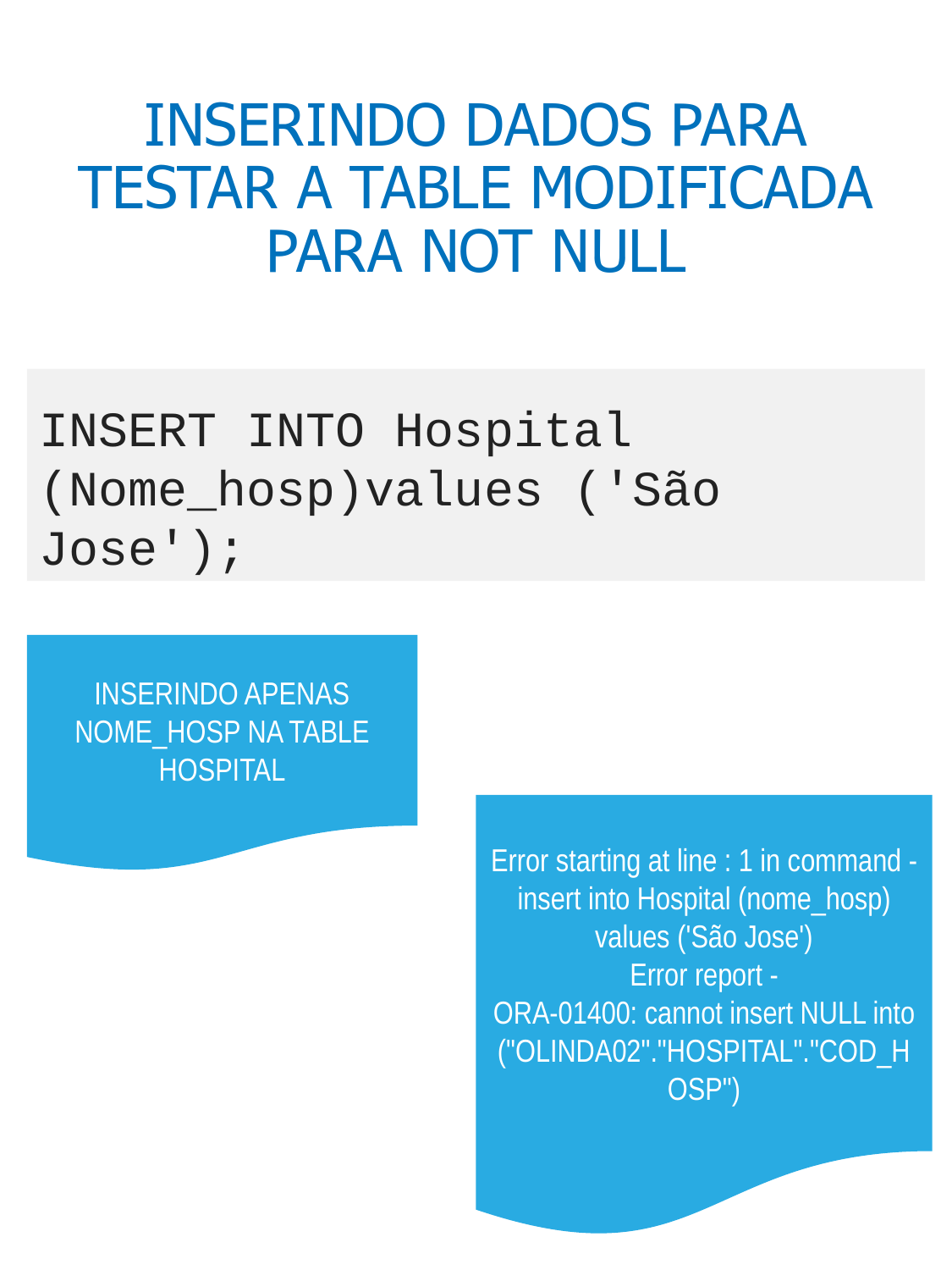

# INSERINDO DADOS PARA TESTAR A TABLE MODIFICADA PARA NOT NULL
INSERT INTO Hospital (Nome_hosp)values ('São Jose');
INSERINDO APENAS NOME_HOSP NA TABLE HOSPITAL
Error starting at line : 1 in command -
insert into Hospital (nome_hosp) values ('São Jose')
Error report -
ORA-01400: cannot insert NULL into ("OLINDA02"."HOSPITAL"."COD_HOSP")